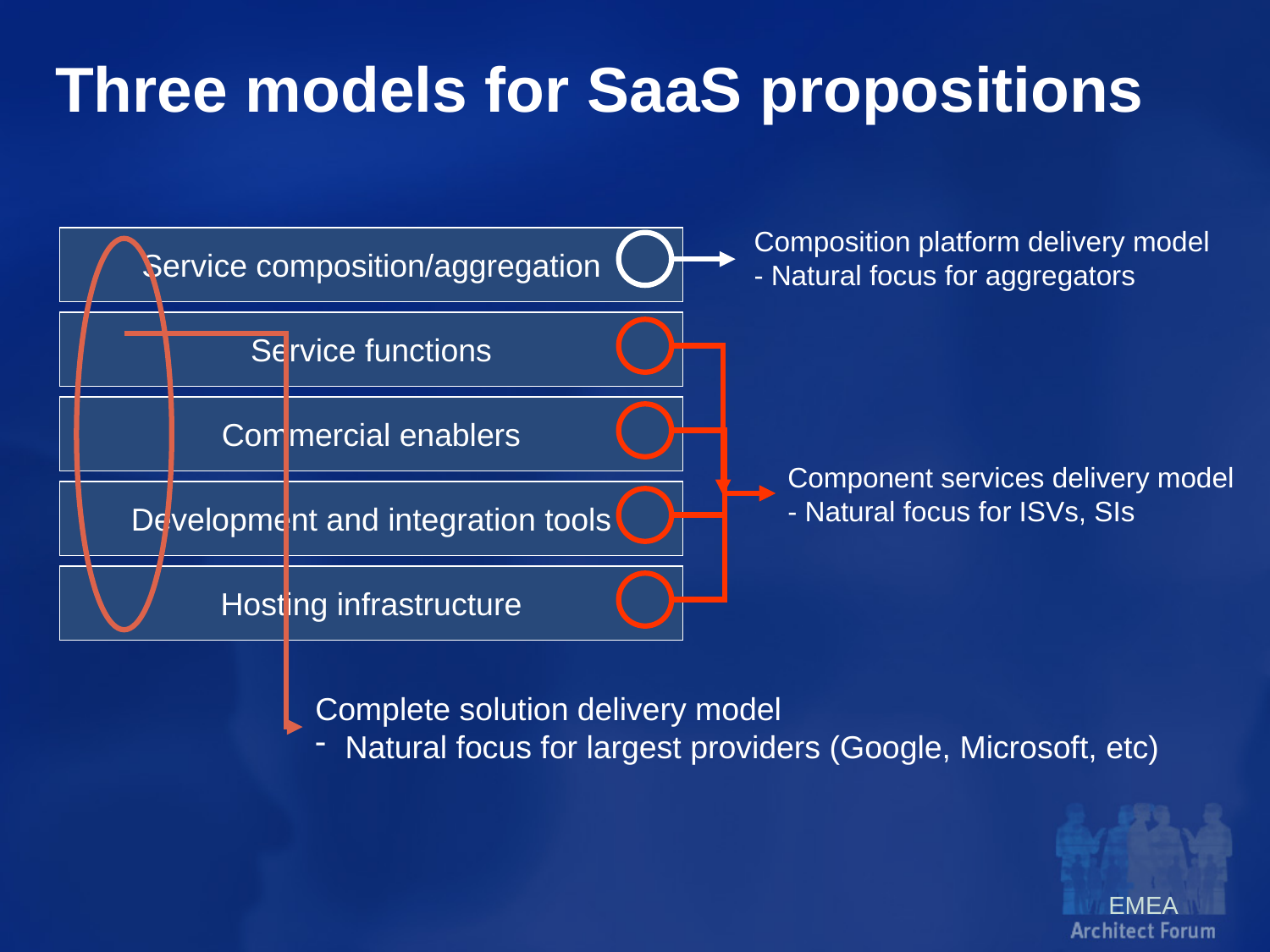

# Three models for SaaS propositions
Composition platform delivery model
- Natural focus for aggregators
Service composition/aggregation

Service functions

Commercial enablers

Component services delivery model
- Natural focus for ISVs, SIs
Development and integration tools

Hosting infrastructure

Complete solution delivery model
Natural focus for largest providers (Google, Microsoft, etc)